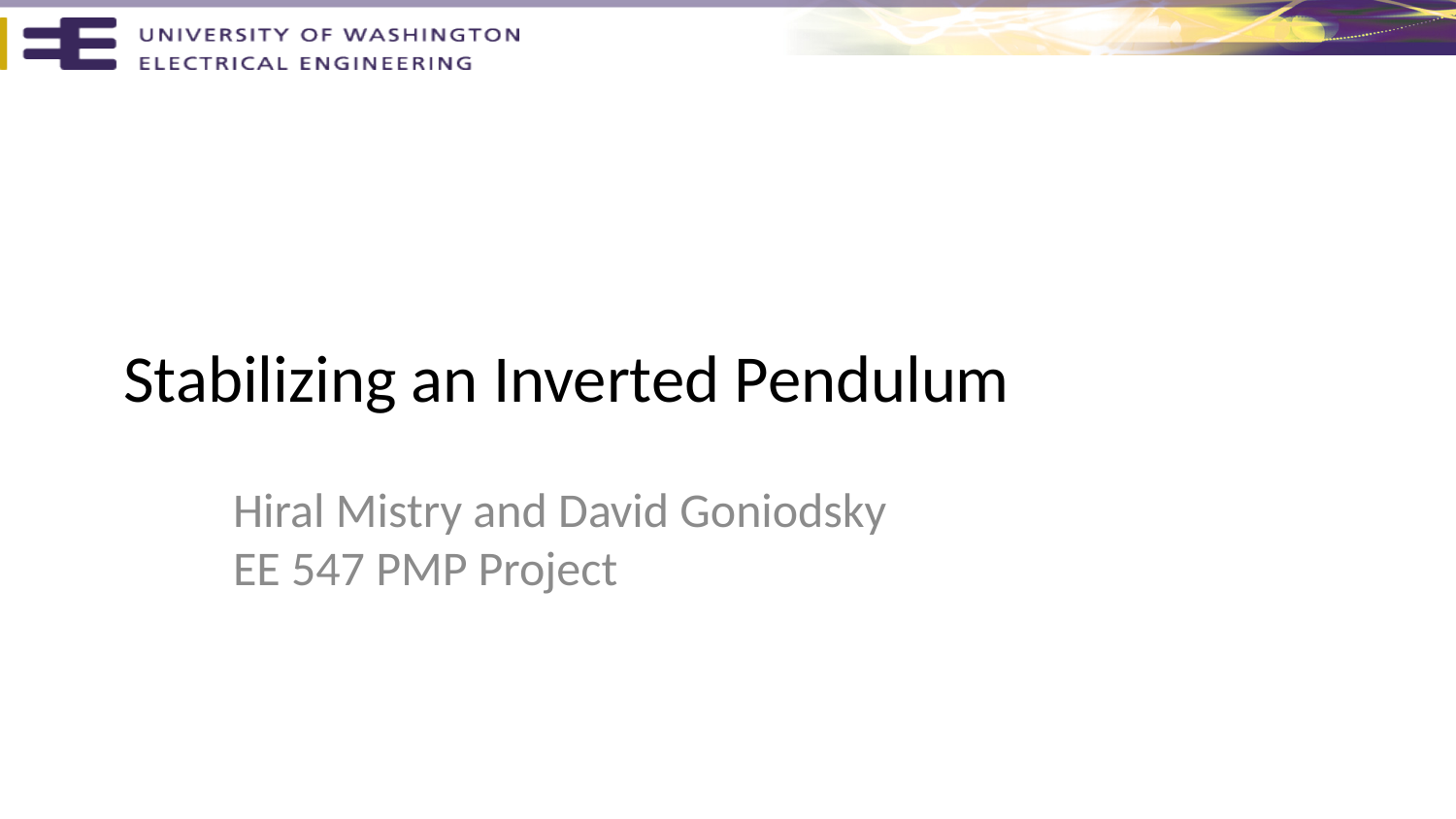

# Stabilizing an Inverted Pendulum
Hiral Mistry and David Goniodsky
EE 547 PMP Project